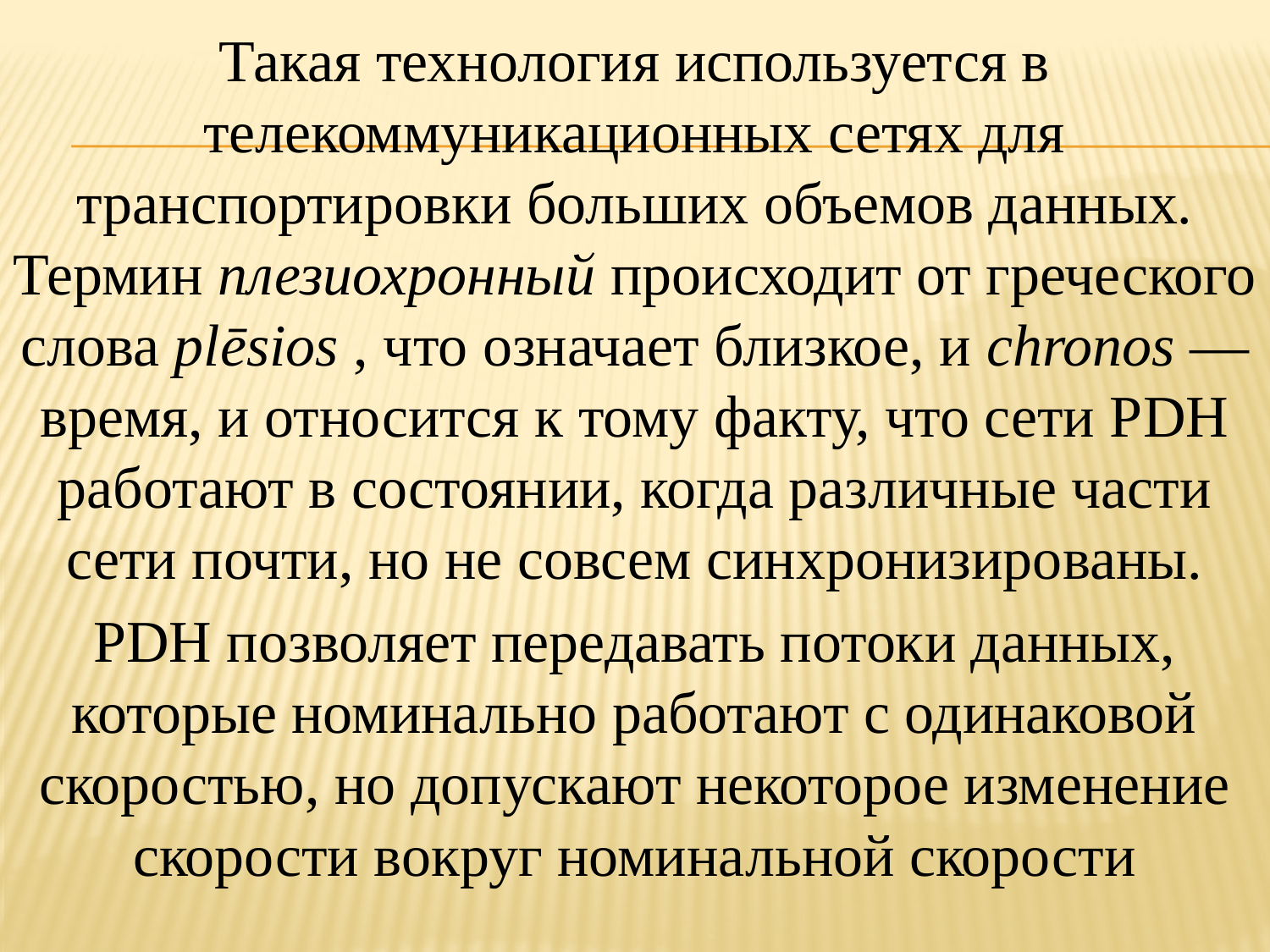

Такая технология используется в телекоммуникационных сетях для транспортировки больших объемов данных. Термин плезиохронный происходит от греческого слова plēsios , что означает близкое, и chronos — время, и относится к тому факту, что сети PDH работают в состоянии, когда различные части сети почти, но не совсем синхронизированы.
PDH позволяет передавать потоки данных, которые номинально работают с одинаковой скоростью, но допускают некоторое изменение скорости вокруг номинальной скорости